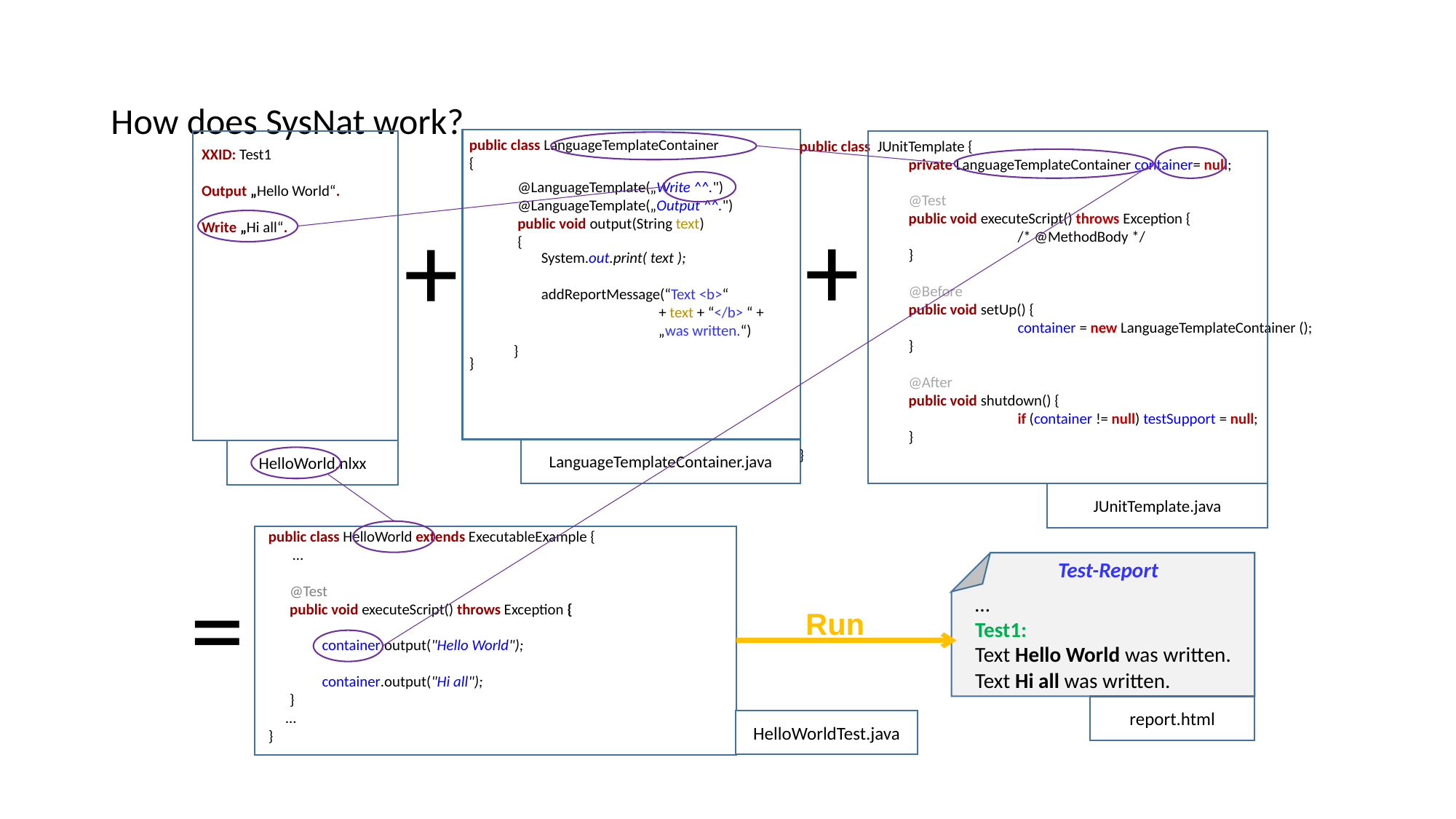

# How does SysNat work?

public class LanguageTemplateContainer
{

}
+
LanguageTemplateContainer.java

public class  JUnitTemplate {
	private LanguageTemplateContainer container= null;

	@Test
	public void executeScript() throws Exception {
		/* @MethodBody */
	}

	@Before
	public void setUp() {
		container = new LanguageTemplateContainer ();
	}

	@After
	public void shutdown() {
		if (container != null) testSupport = null;
	}
}

+
JUnitTemplate.java

XXID: Test1

Output „Hello World“.

Write „Hi all“.

@LanguageTemplate(„Write ^^.")
@LanguageTemplate(„Output ^^.")
public void output(String text)
{

     }

System.out.print( text );

addReportMessage(“Text <b>“
                                  + text + “</b> “ +
                                  „was written.“)

HelloWorld.nlxx

public class HelloWorld extends ExecutableExample {
       …

@Test
public void executeScript() throws Exception {

container.output("Hello World");

container.output("Hi all");
}
     …
}

=
HelloWorldTest.java
Test-Report

…
Test1:
Text Hello World was written.
Text Hi all was written.

report.html
Run

1	Fußnote / Quelle